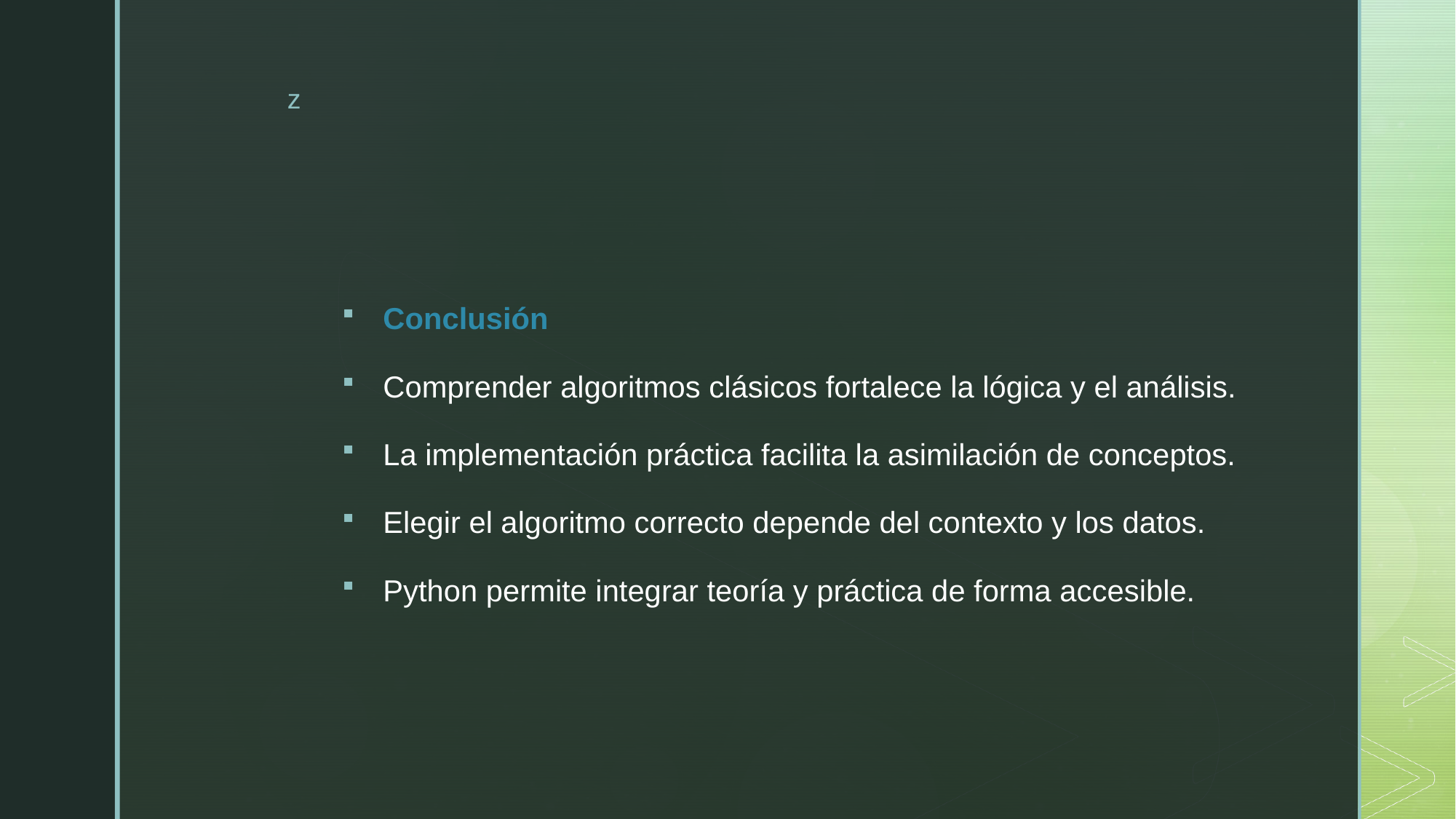

Conclusión
Comprender algoritmos clásicos fortalece la lógica y el análisis.
La implementación práctica facilita la asimilación de conceptos.
Elegir el algoritmo correcto depende del contexto y los datos.
Python permite integrar teoría y práctica de forma accesible.